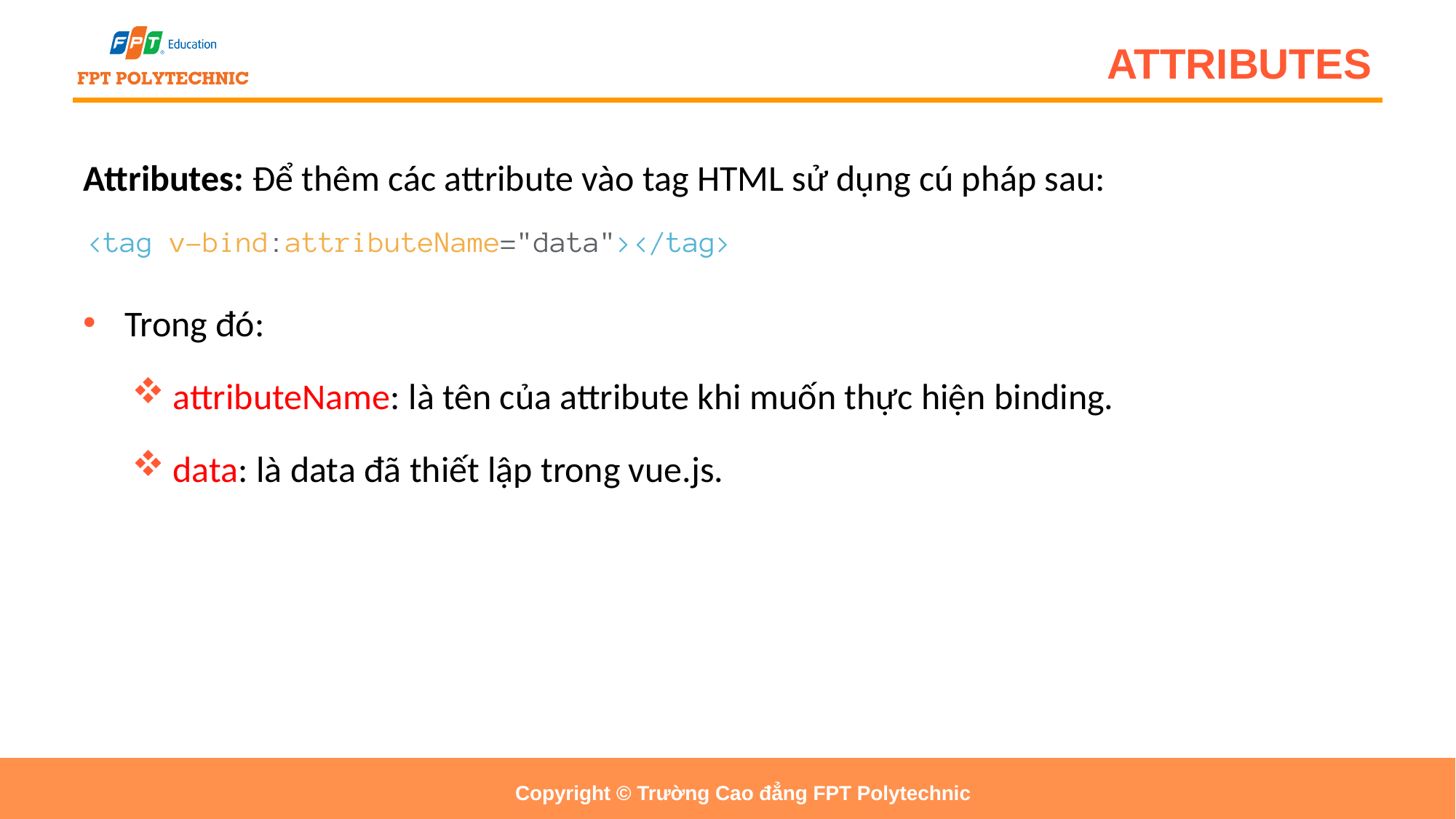

# ATTRIBUTES
Attributes: Để thêm các attribute vào tag HTML sử dụng cú pháp sau:

Trong đó:
attributeName: là tên của attribute khi muốn thực hiện binding.
data: là data đã thiết lập trong vue.js.

<tag v-bind:attributeName="data"></tag>

Copyright © Trường Cao đẳng FPT Polytechnic